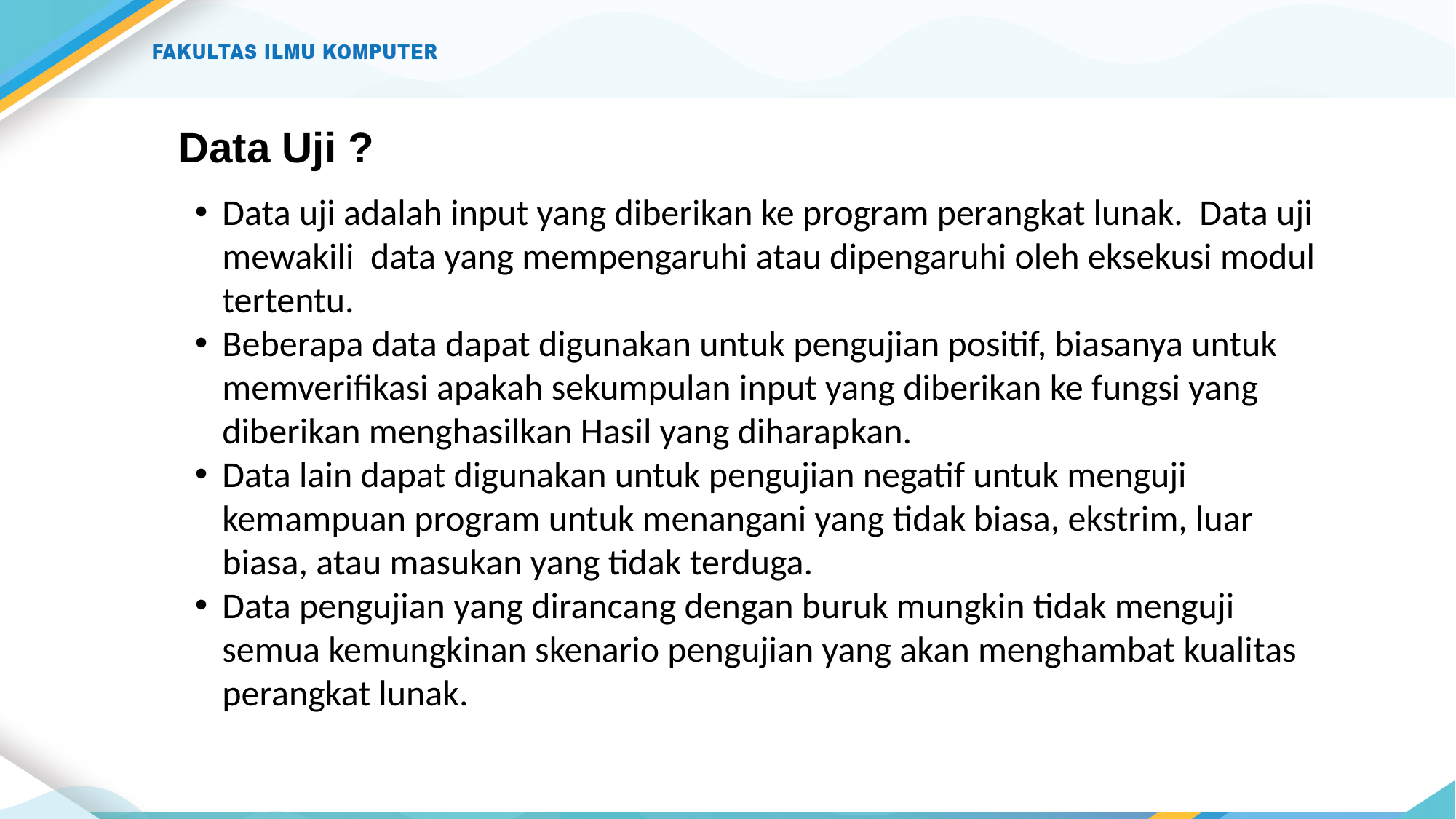

# Data Uji ?
Data uji adalah input yang diberikan ke program perangkat lunak.  Data uji mewakili  data yang mempengaruhi atau dipengaruhi oleh eksekusi modul tertentu.
Beberapa data dapat digunakan untuk pengujian positif, biasanya untuk memverifikasi apakah sekumpulan input yang diberikan ke fungsi yang diberikan menghasilkan Hasil yang diharapkan.
Data lain dapat digunakan untuk pengujian negatif untuk menguji kemampuan program untuk menangani yang tidak biasa, ekstrim, luar biasa, atau masukan yang tidak terduga.
Data pengujian yang dirancang dengan buruk mungkin tidak menguji semua kemungkinan skenario pengujian yang akan menghambat kualitas perangkat lunak.